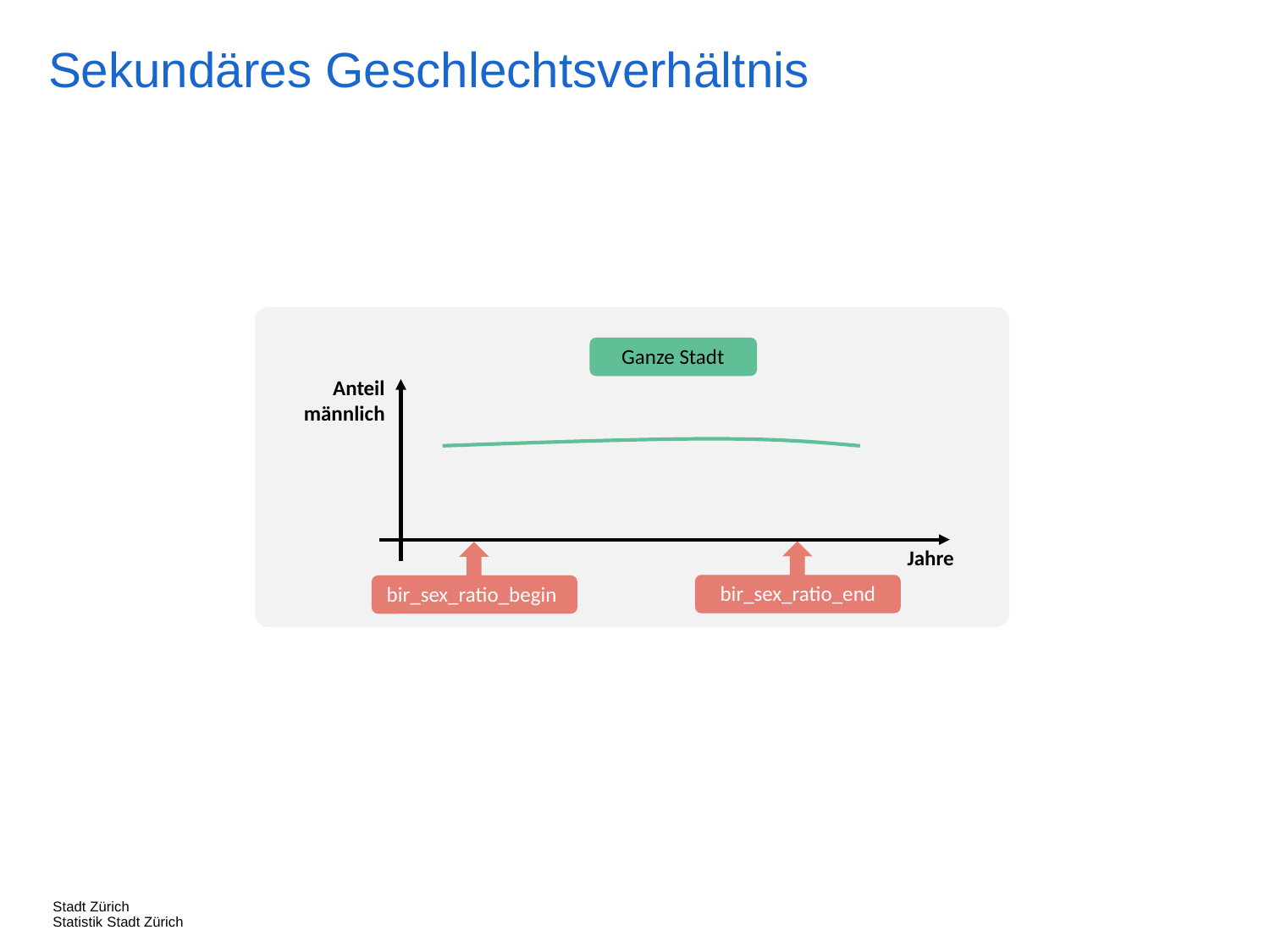

Sekundäres Geschlechtsverhältnis

Ganze Stadt

Anteil männlich

Jahre

bir_sex_ratio_end

bir_sex_ratio_begin

Stadt Zürich
Statistik Stadt Zürich